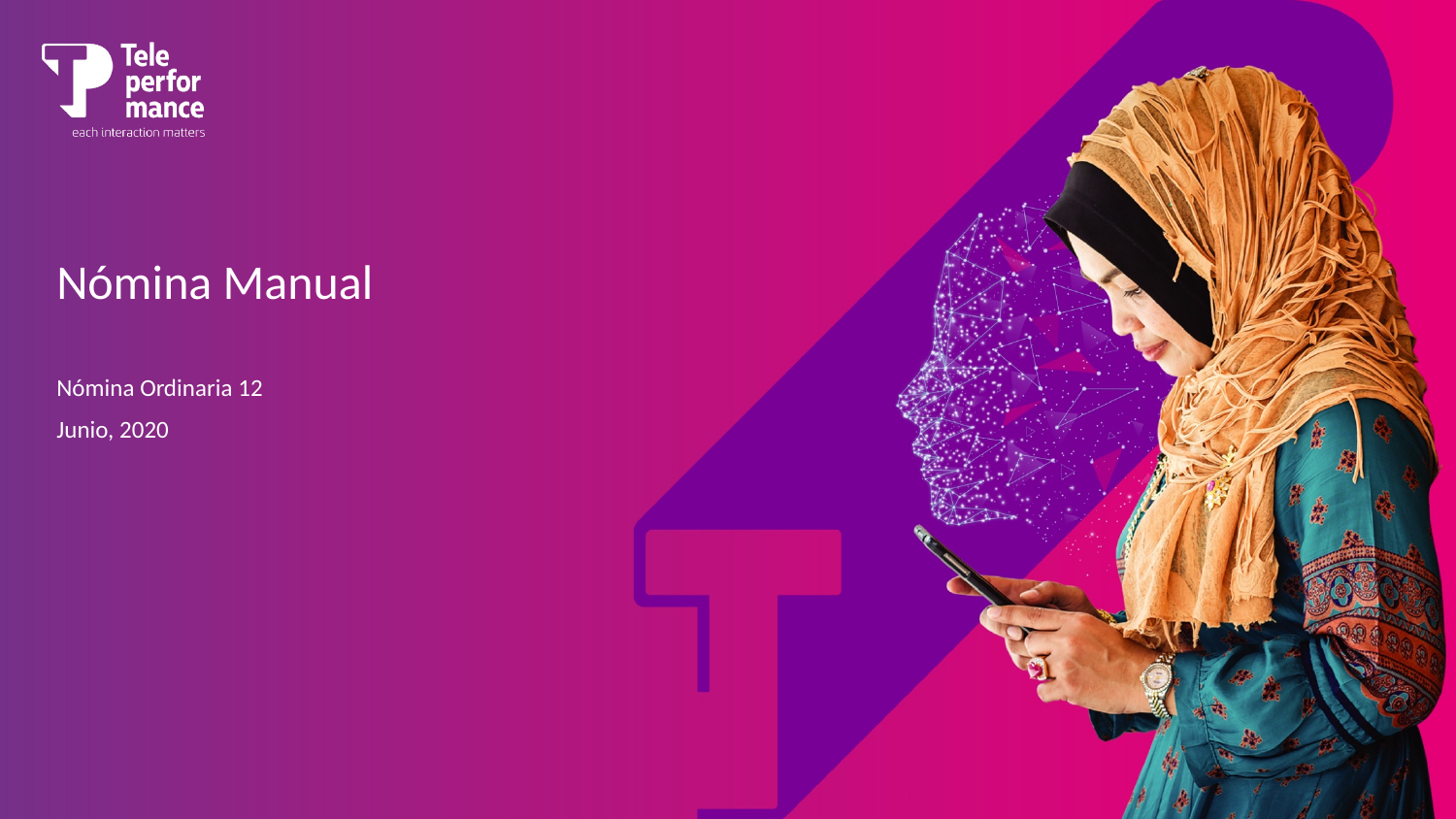

# Nómina Manual
Nómina Ordinaria 12
Junio, 2020